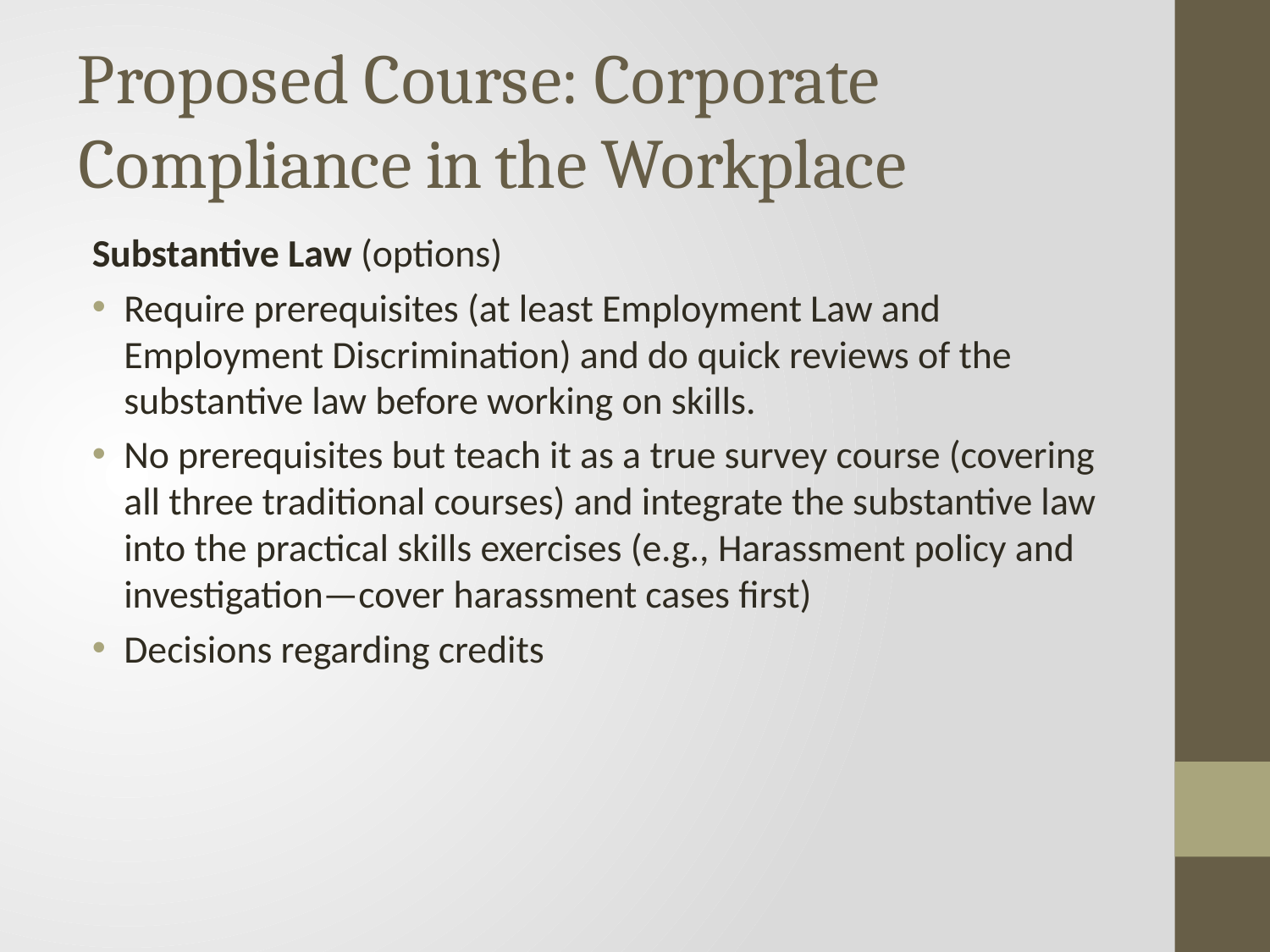

# Proposed Course: Corporate Compliance in the Workplace
Substantive Law (options)
Require prerequisites (at least Employment Law and Employment Discrimination) and do quick reviews of the substantive law before working on skills.
No prerequisites but teach it as a true survey course (covering all three traditional courses) and integrate the substantive law into the practical skills exercises (e.g., Harassment policy and investigation—cover harassment cases first)
Decisions regarding credits